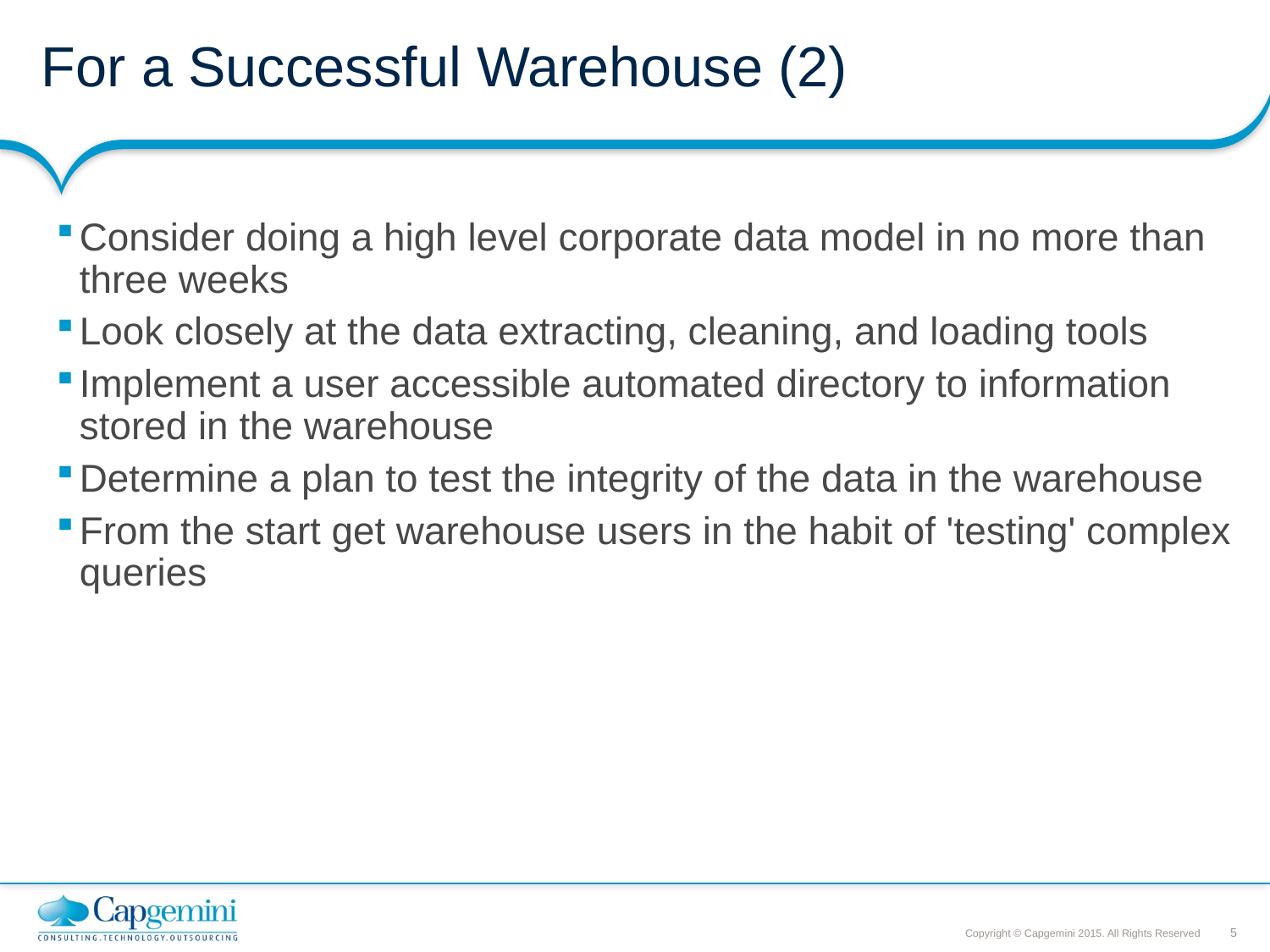

# For a Successful Warehouse (2)
Consider doing a high level corporate data model in no more than three weeks
Look closely at the data extracting, cleaning, and loading tools
Implement a user accessible automated directory to information stored in the warehouse
Determine a plan to test the integrity of the data in the warehouse
From the start get warehouse users in the habit of 'testing' complex queries